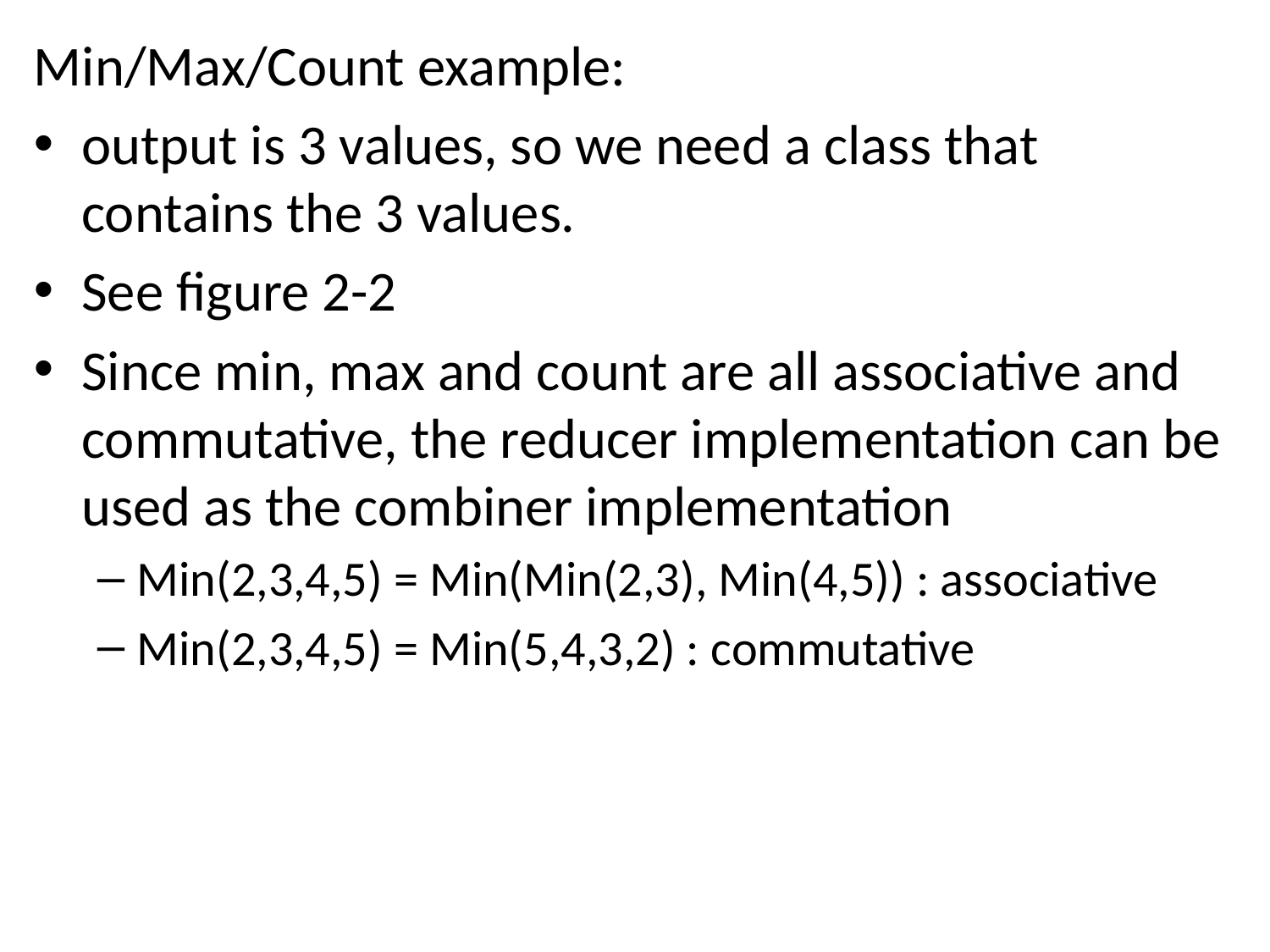

Min/Max/Count example:
output is 3 values, so we need a class that contains the 3 values.
See figure 2-2
Since min, max and count are all associative and commutative, the reducer implementation can be used as the combiner implementation
Min(2,3,4,5) = Min(Min(2,3), Min(4,5)) : associative
Min(2,3,4,5) = Min(5,4,3,2) : commutative